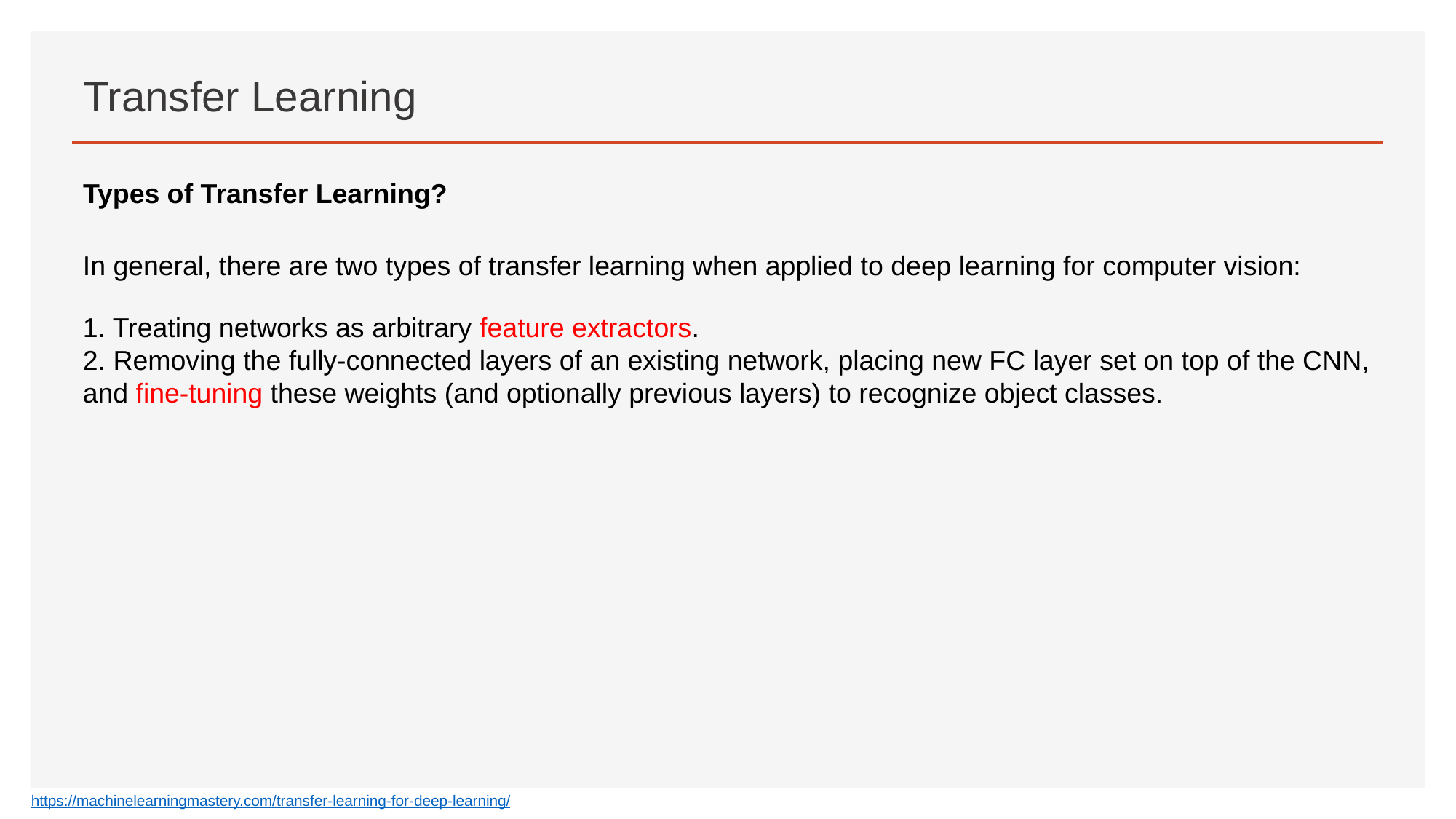

# Transfer Learning
Types of Transfer Learning?
In general, there are two types of transfer learning when applied to deep learning for computer vision:
1. Treating networks as arbitrary feature extractors.
2. Removing the fully-connected layers of an existing network, placing new FC layer set on top of the CNN, and fine-tuning these weights (and optionally previous layers) to recognize object classes.
https://machinelearningmastery.com/transfer-learning-for-deep-learning/